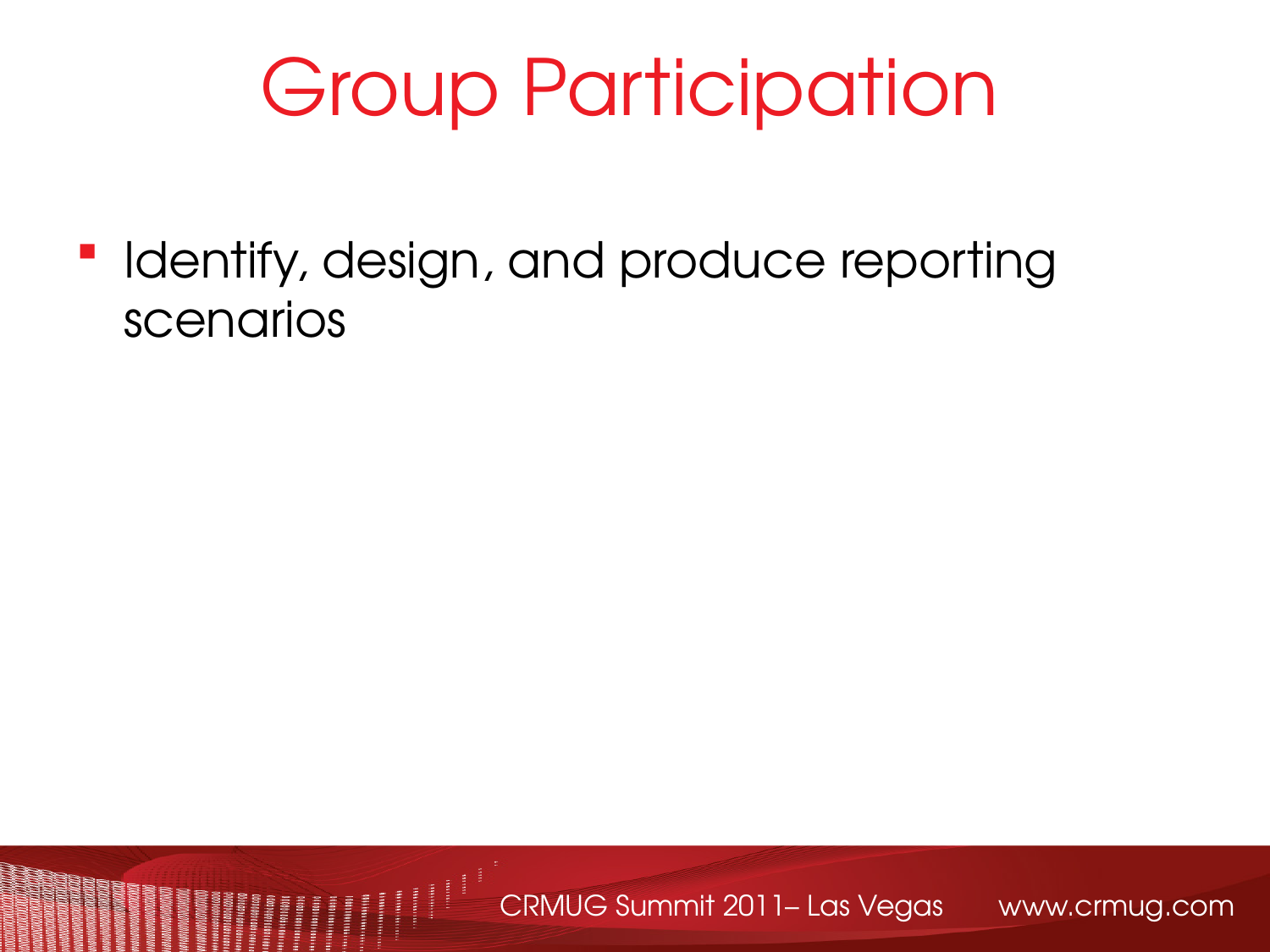

# Group Participation
Identify, design, and produce reporting scenarios